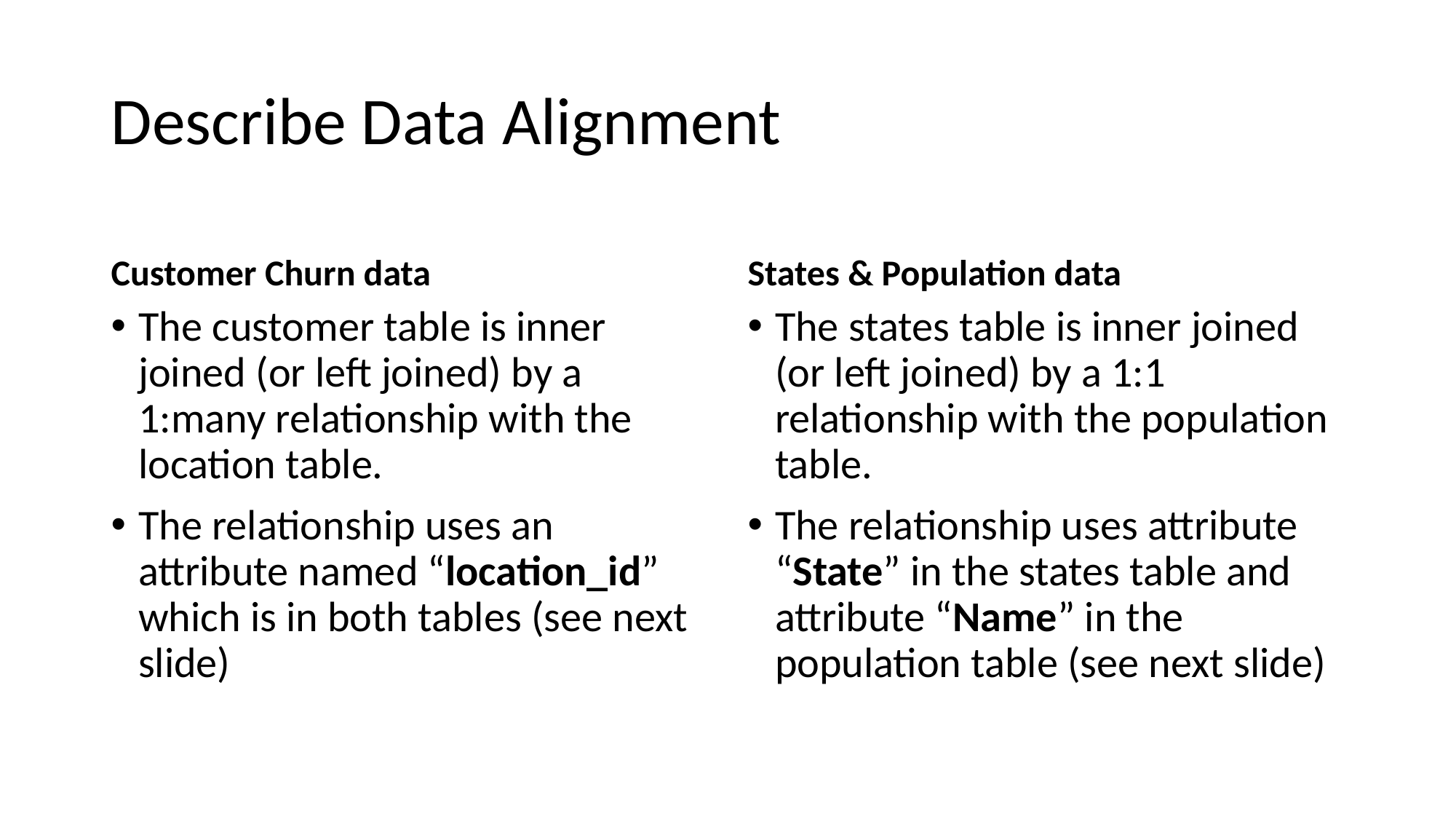

# Describe Data Alignment
Customer Churn data
States & Population data
The customer table is inner joined (or left joined) by a 1:many relationship with the location table.
The relationship uses an attribute named “location_id” which is in both tables (see next slide)
The states table is inner joined (or left joined) by a 1:1 relationship with the population table.
The relationship uses attribute “State” in the states table and attribute “Name” in the population table (see next slide)